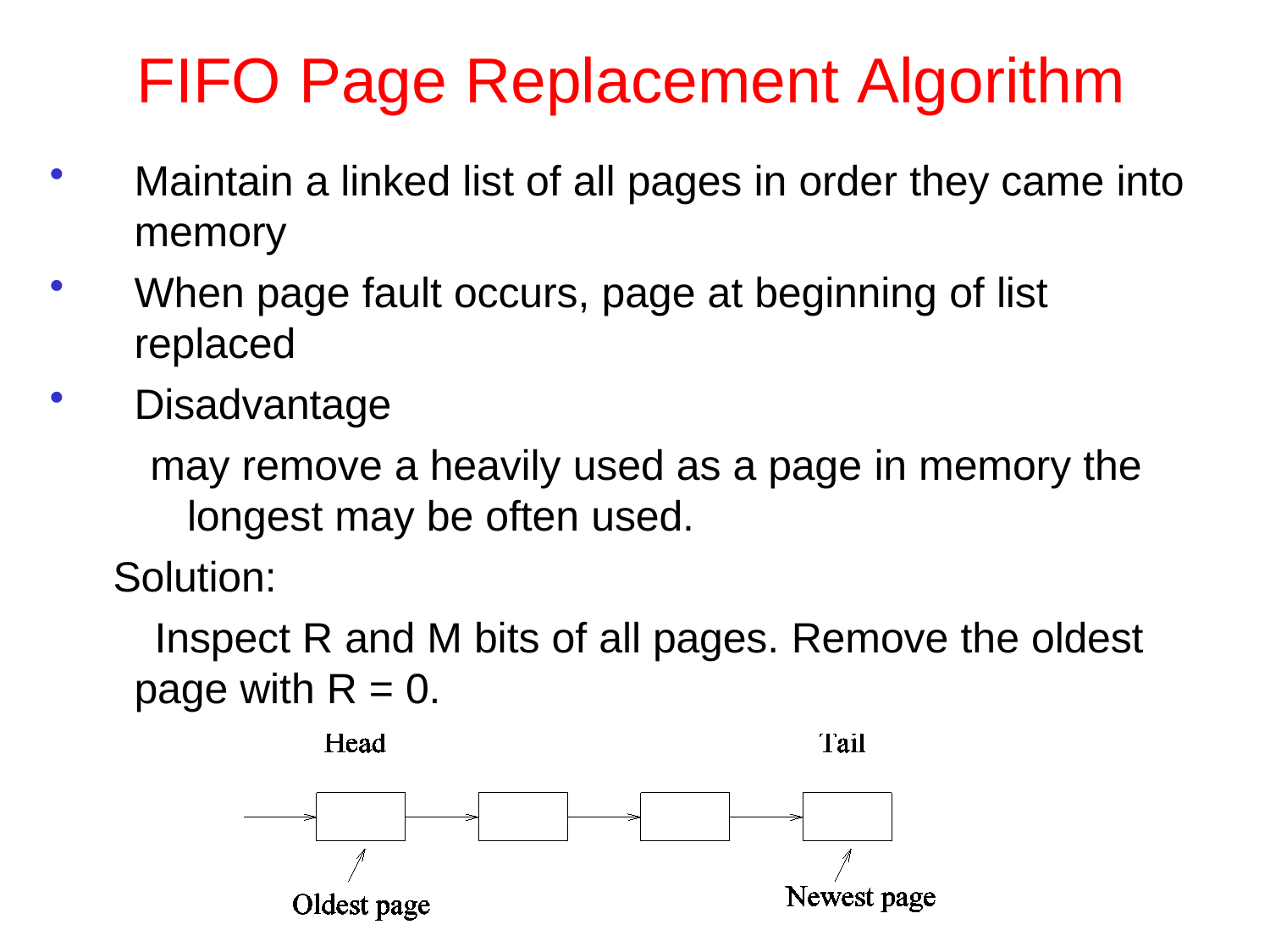

# FIFO Page Replacement Algorithm
Maintain a linked list of all pages in order they came into memory
When page fault occurs, page at beginning of list replaced
Disadvantage
may remove a heavily used as a page in memory the longest may be often used.
Solution:
Inspect R and M bits of all pages. Remove the oldest page with R = 0.